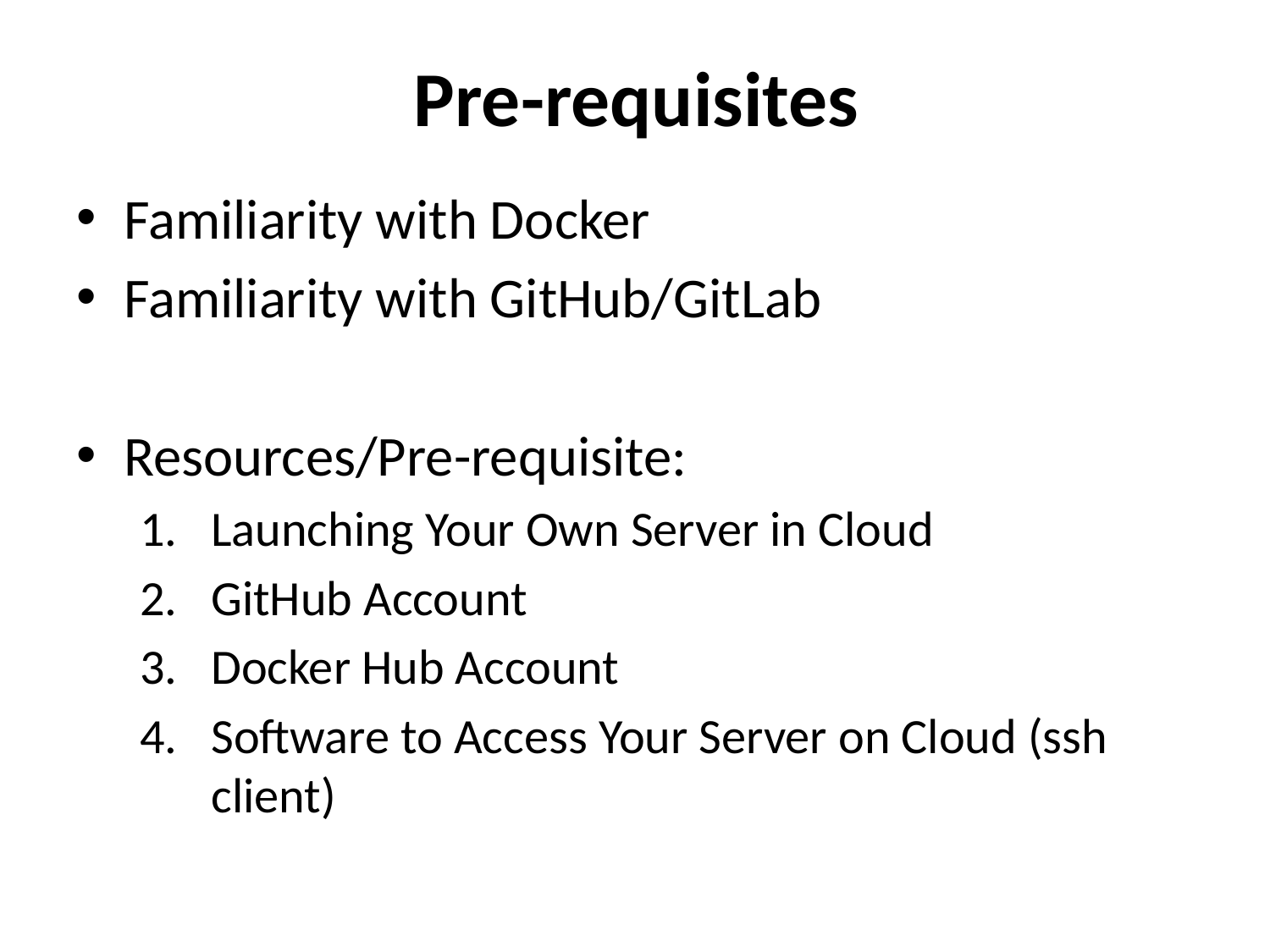

# Pre-requisites
Familiarity with Docker
Familiarity with GitHub/GitLab

Resources/Pre-requisite:
Launching Your Own Server in Cloud
GitHub Account
Docker Hub Account
Software to Access Your Server on Cloud (ssh client)